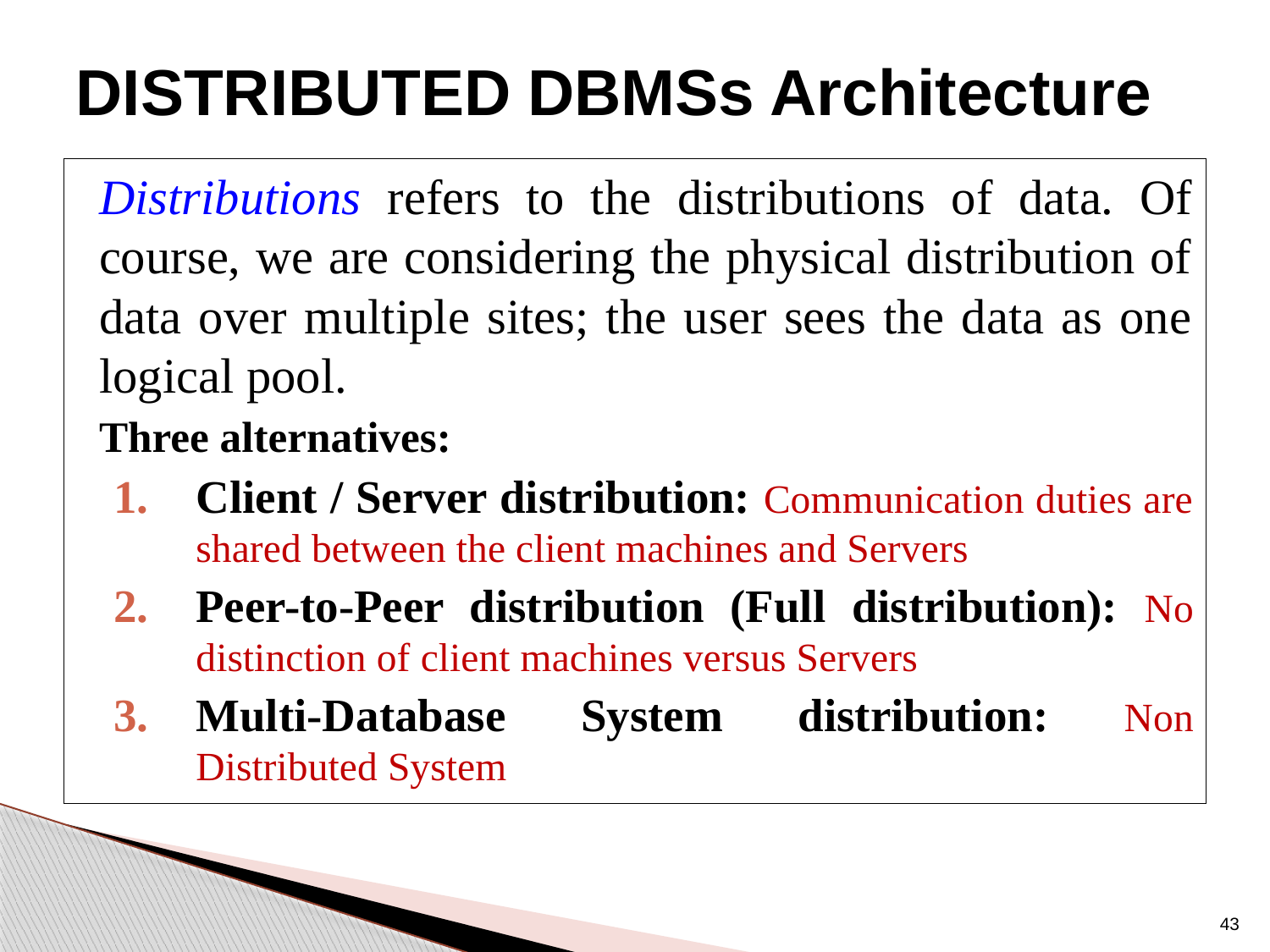

# DISTRIBUTED DBMSs Architecture
Distributions refers to the distributions of data. Of course, we are considering the physical distribution of data over multiple sites; the user sees the data as one logical pool.
Three alternatives:
Client / Server distribution: Communication duties are shared between the client machines and Servers
Peer-to-Peer distribution (Full distribution): No distinction of client machines versus Servers
Multi-Database System distribution: Non Distributed System
43